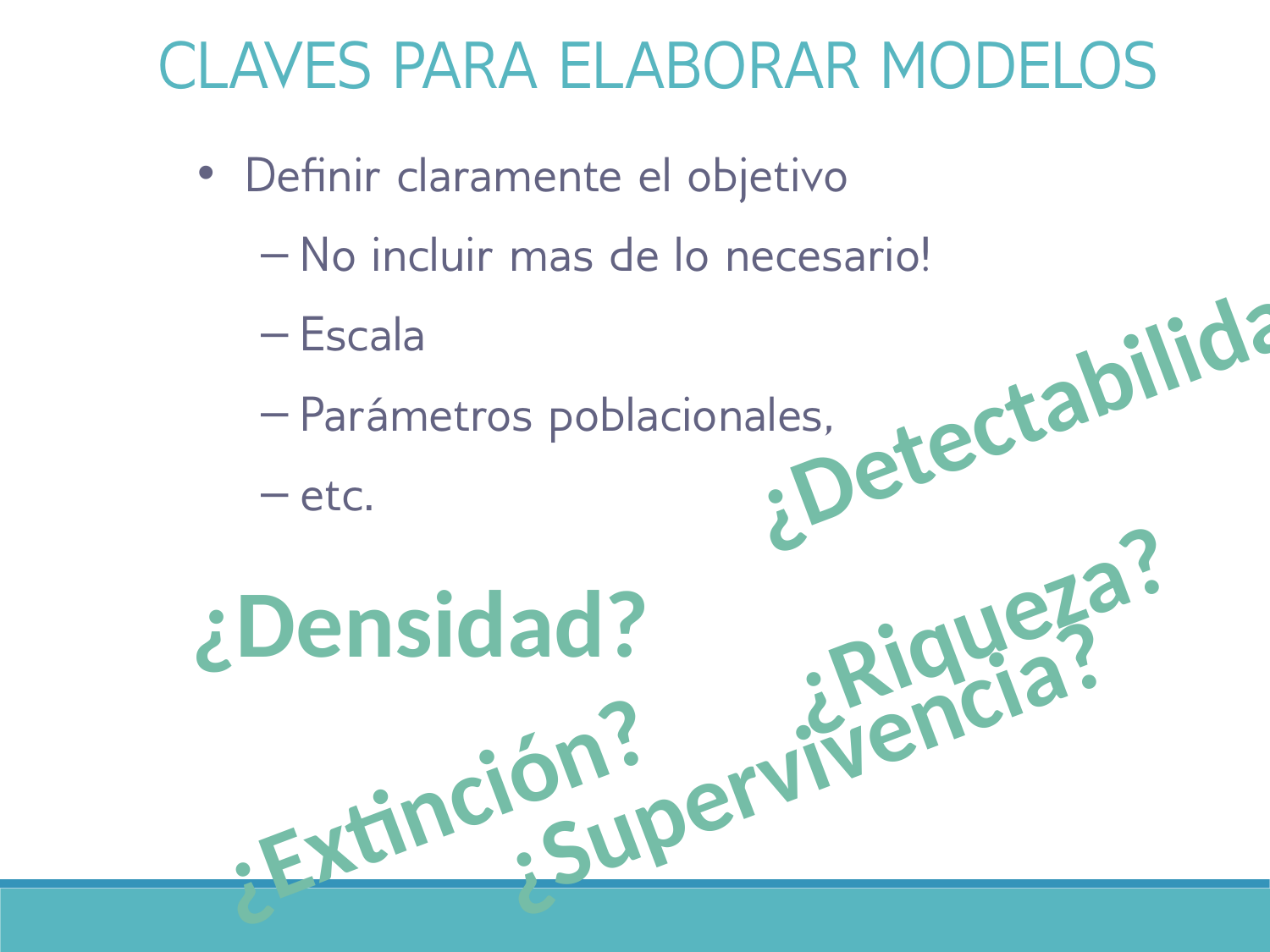

CLAVES PARA ELABORAR MODELOS
Definir claramente el objetivo
No incluir mas de lo necesario!
Escala
Parámetros poblacionales,
etc.
¿Detectabilidad?
¿Riqueza?
¿Densidad?
¿Supervivencia?
¿Extinción?